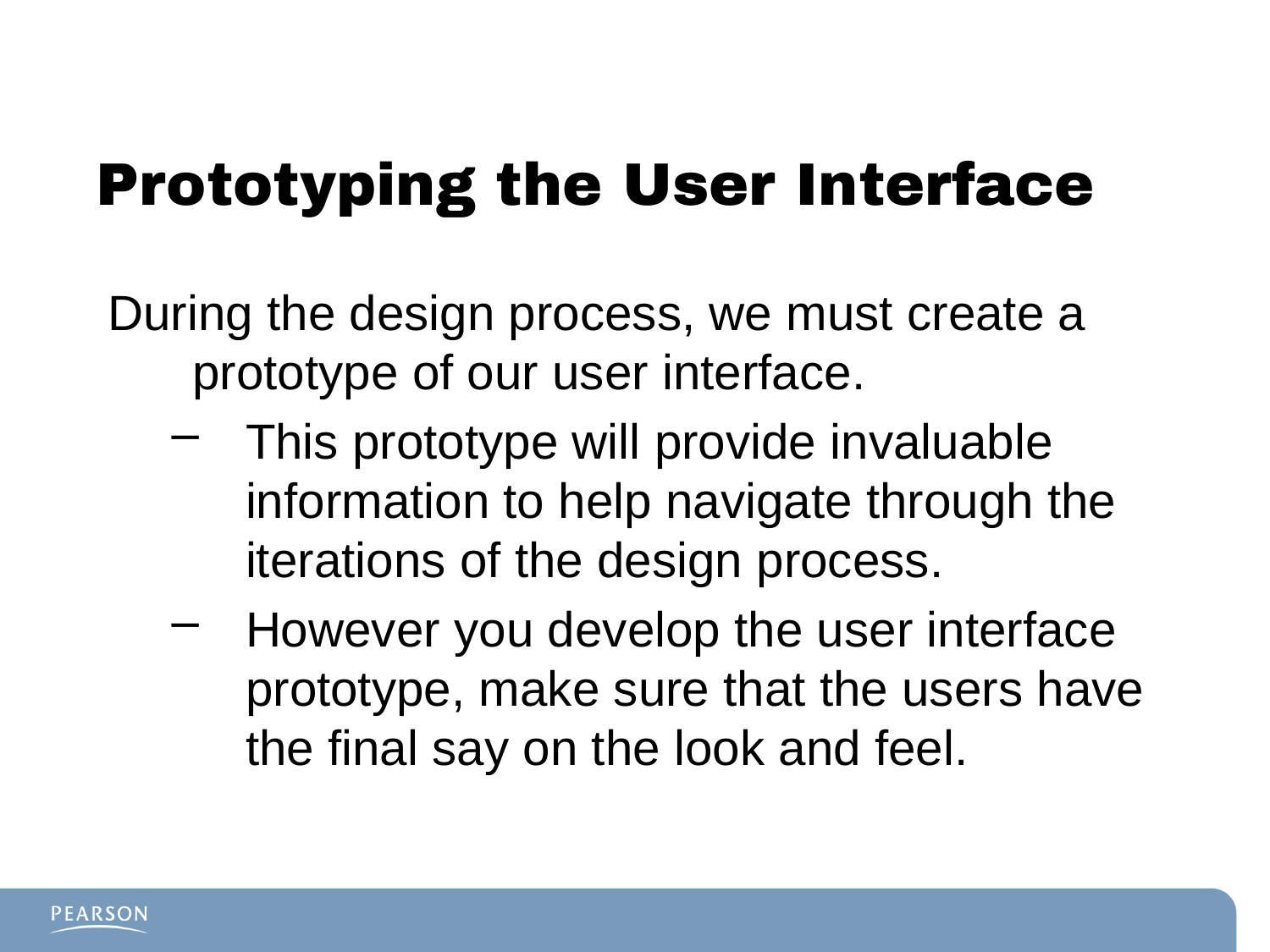

# Prototyping the User Interface
During the design process, we must create a prototype of our user interface.
This prototype will provide invaluable information to help navigate through the iterations of the design process.
However you develop the user interface prototype, make sure that the users have the final say on the look and feel.